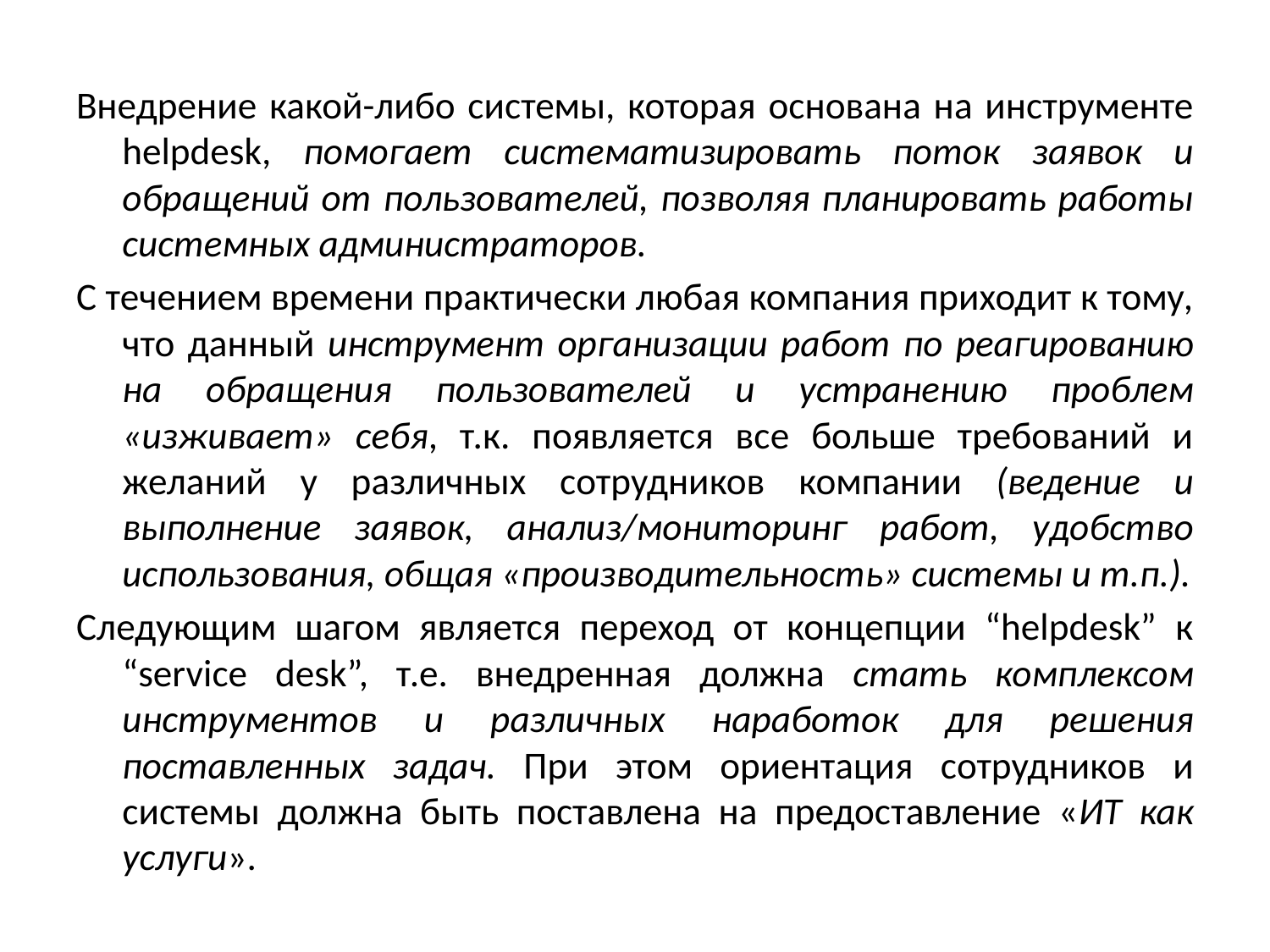

Внедрение какой-либо системы, которая основана на инструменте helpdesk, помогает систематизировать поток заявок и обращений от пользователей, позволяя планировать работы системных администраторов.
С течением времени практически любая компания приходит к тому, что данный инструмент организации работ по реагированию на обращения пользователей и устранению проблем «изживает» себя, т.к. появляется все больше требований и желаний у различных сотрудников компании (ведение и выполнение заявок, анализ/мониторинг работ, удобство использования, общая «производительность» системы и т.п.).
Следующим шагом является переход от концепции “helpdesk” к “service desk”, т.е. внедренная должна стать комплексом инструментов и различных наработок для решения поставленных задач. При этом ориентация сотрудников и системы должна быть поставлена на предоставление «ИТ как услуги».